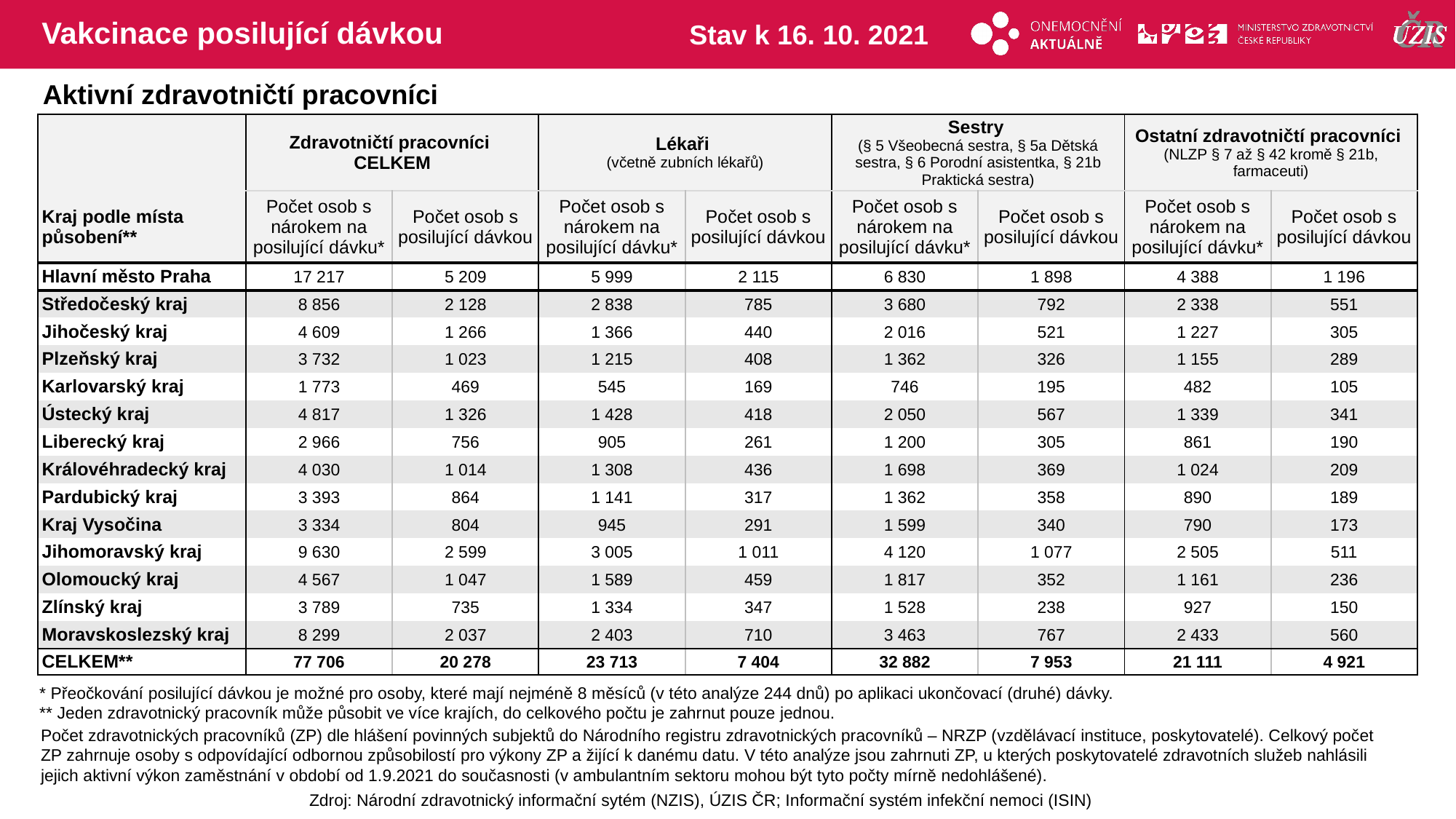

# Vakcinace posilující dávkou
Stav k 16. 10. 2021
Aktivní zdravotničtí pracovníci
|  | Zdravotničtí pracovníci CELKEM |  | Lékaři (včetně zubních lékařů) |  | Sestry (§ 5 Všeobecná sestra, § 5a Dětská sestra, § 6 Porodní asistentka, § 21b Praktická sestra) |  | Ostatní zdravotničtí pracovníci (NLZP § 7 až § 42 kromě § 21b, farmaceuti) |  |
| --- | --- | --- | --- | --- | --- | --- | --- | --- |
| Kraj podle místa působení\*\* | Počet osob s nárokem na posilující dávku\* | Počet osob s posilující dávkou | Počet osob s nárokem na posilující dávku\* | Počet osob s posilující dávkou | Počet osob s nárokem na posilující dávku\* | Počet osob s posilující dávkou | Počet osob s nárokem na posilující dávku\* | Počet osob s posilující dávkou |
| Hlavní město Praha | 17 217 | 5 209 | 5 999 | 2 115 | 6 830 | 1 898 | 4 388 | 1 196 |
| Středočeský kraj | 8 856 | 2 128 | 2 838 | 785 | 3 680 | 792 | 2 338 | 551 |
| Jihočeský kraj | 4 609 | 1 266 | 1 366 | 440 | 2 016 | 521 | 1 227 | 305 |
| Plzeňský kraj | 3 732 | 1 023 | 1 215 | 408 | 1 362 | 326 | 1 155 | 289 |
| Karlovarský kraj | 1 773 | 469 | 545 | 169 | 746 | 195 | 482 | 105 |
| Ústecký kraj | 4 817 | 1 326 | 1 428 | 418 | 2 050 | 567 | 1 339 | 341 |
| Liberecký kraj | 2 966 | 756 | 905 | 261 | 1 200 | 305 | 861 | 190 |
| Královéhradecký kraj | 4 030 | 1 014 | 1 308 | 436 | 1 698 | 369 | 1 024 | 209 |
| Pardubický kraj | 3 393 | 864 | 1 141 | 317 | 1 362 | 358 | 890 | 189 |
| Kraj Vysočina | 3 334 | 804 | 945 | 291 | 1 599 | 340 | 790 | 173 |
| Jihomoravský kraj | 9 630 | 2 599 | 3 005 | 1 011 | 4 120 | 1 077 | 2 505 | 511 |
| Olomoucký kraj | 4 567 | 1 047 | 1 589 | 459 | 1 817 | 352 | 1 161 | 236 |
| Zlínský kraj | 3 789 | 735 | 1 334 | 347 | 1 528 | 238 | 927 | 150 |
| Moravskoslezský kraj | 8 299 | 2 037 | 2 403 | 710 | 3 463 | 767 | 2 433 | 560 |
| CELKEM\*\* | 77 706 | 20 278 | 23 713 | 7 404 | 32 882 | 7 953 | 21 111 | 4 921 |
* Přeočkování posilující dávkou je možné pro osoby, které mají nejméně 8 měsíců (v této analýze 244 dnů) po aplikaci ukončovací (druhé) dávky.
** Jeden zdravotnický pracovník může působit ve více krajích, do celkového počtu je zahrnut pouze jednou.
Počet zdravotnických pracovníků (ZP) dle hlášení povinných subjektů do Národního registru zdravotnických pracovníků – NRZP (vzdělávací instituce, poskytovatelé). Celkový počet ZP zahrnuje osoby s odpovídající odbornou způsobilostí pro výkony ZP a žijící k danému datu. V této analýze jsou zahrnuti ZP, u kterých poskytovatelé zdravotních služeb nahlásili jejich aktivní výkon zaměstnání v období od 1.9.2021 do současnosti (v ambulantním sektoru mohou být tyto počty mírně nedohlášené).
Zdroj: Národní zdravotnický informační sytém (NZIS), ÚZIS ČR; Informační systém infekční nemoci (ISIN)